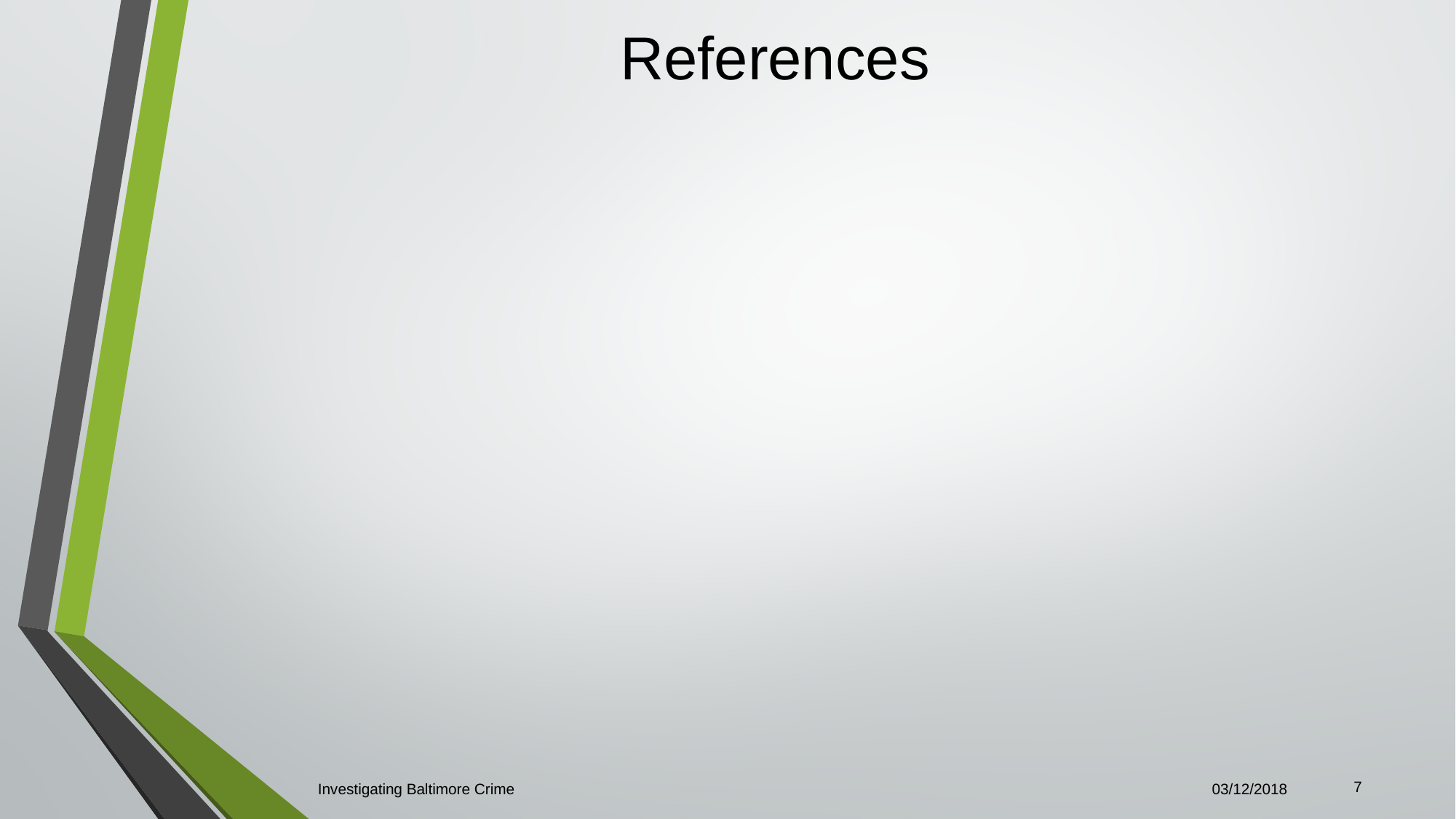

# References

7
Investigating Baltimore Crime
03/12/2018